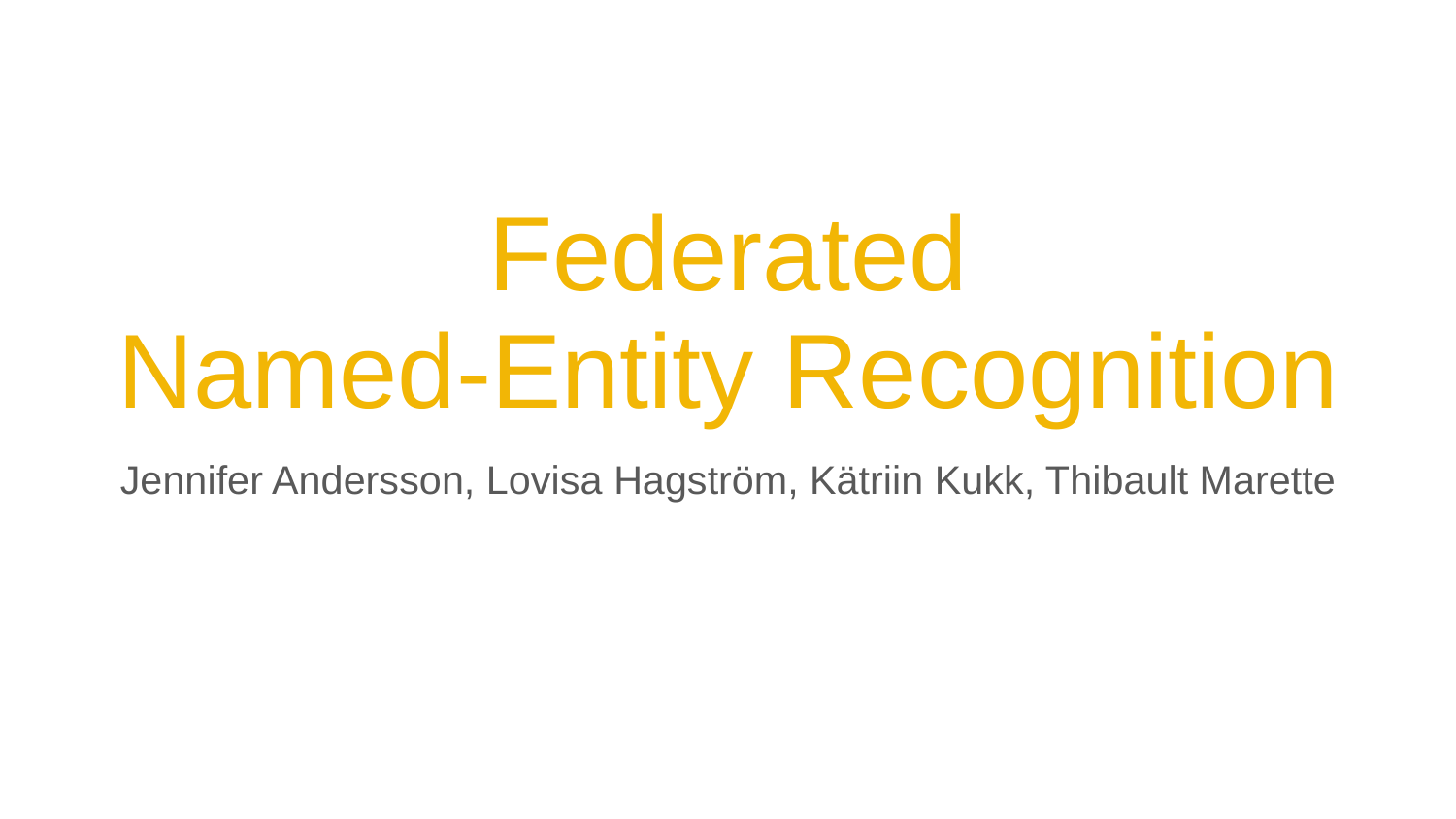

# Federated
Named-Entity Recognition

Jennifer Andersson, Lovisa Hagström, Kätriin Kukk, Thibault Marette